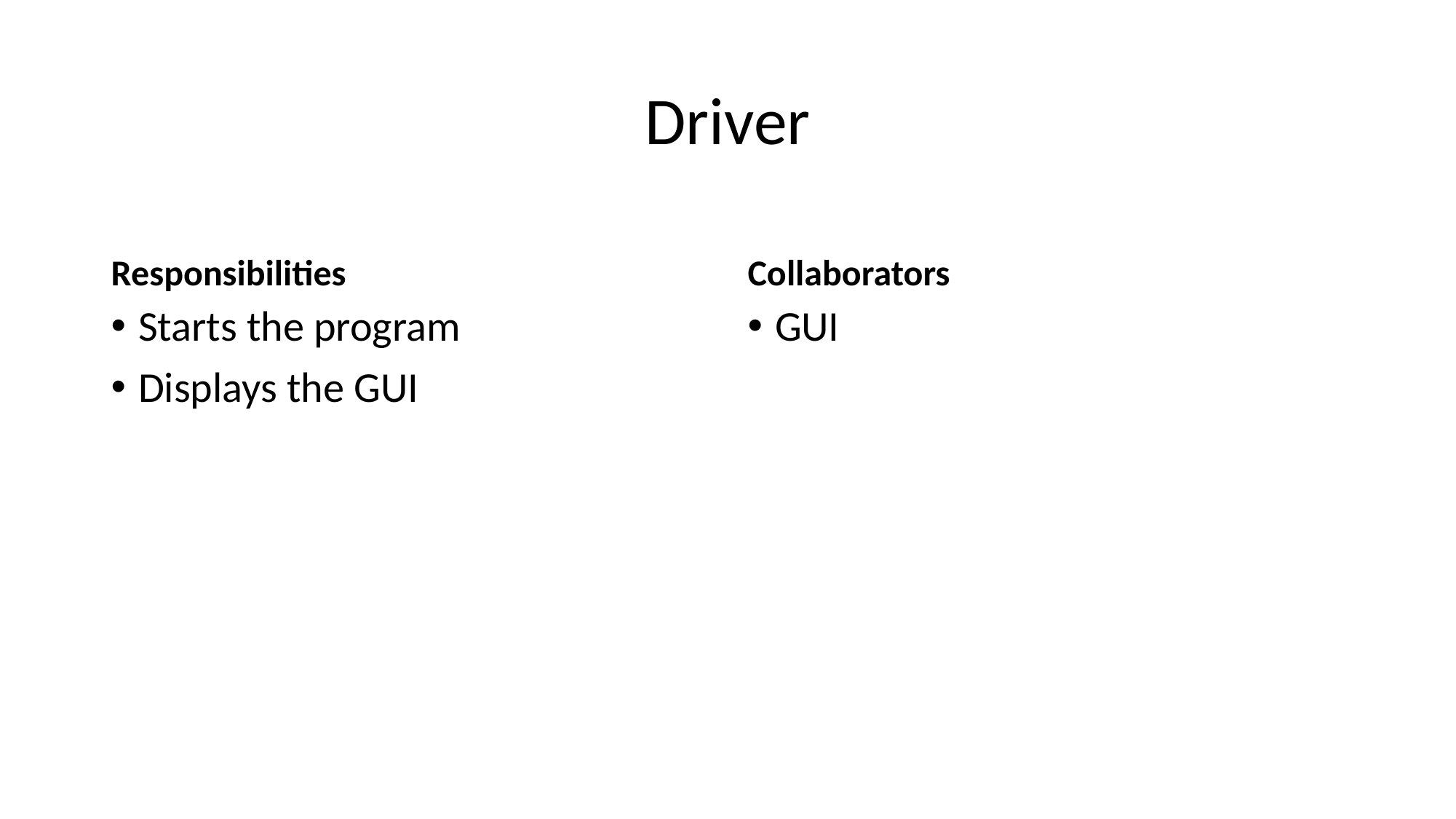

# Driver
Responsibilities
Collaborators
Starts the program
Displays the GUI
GUI